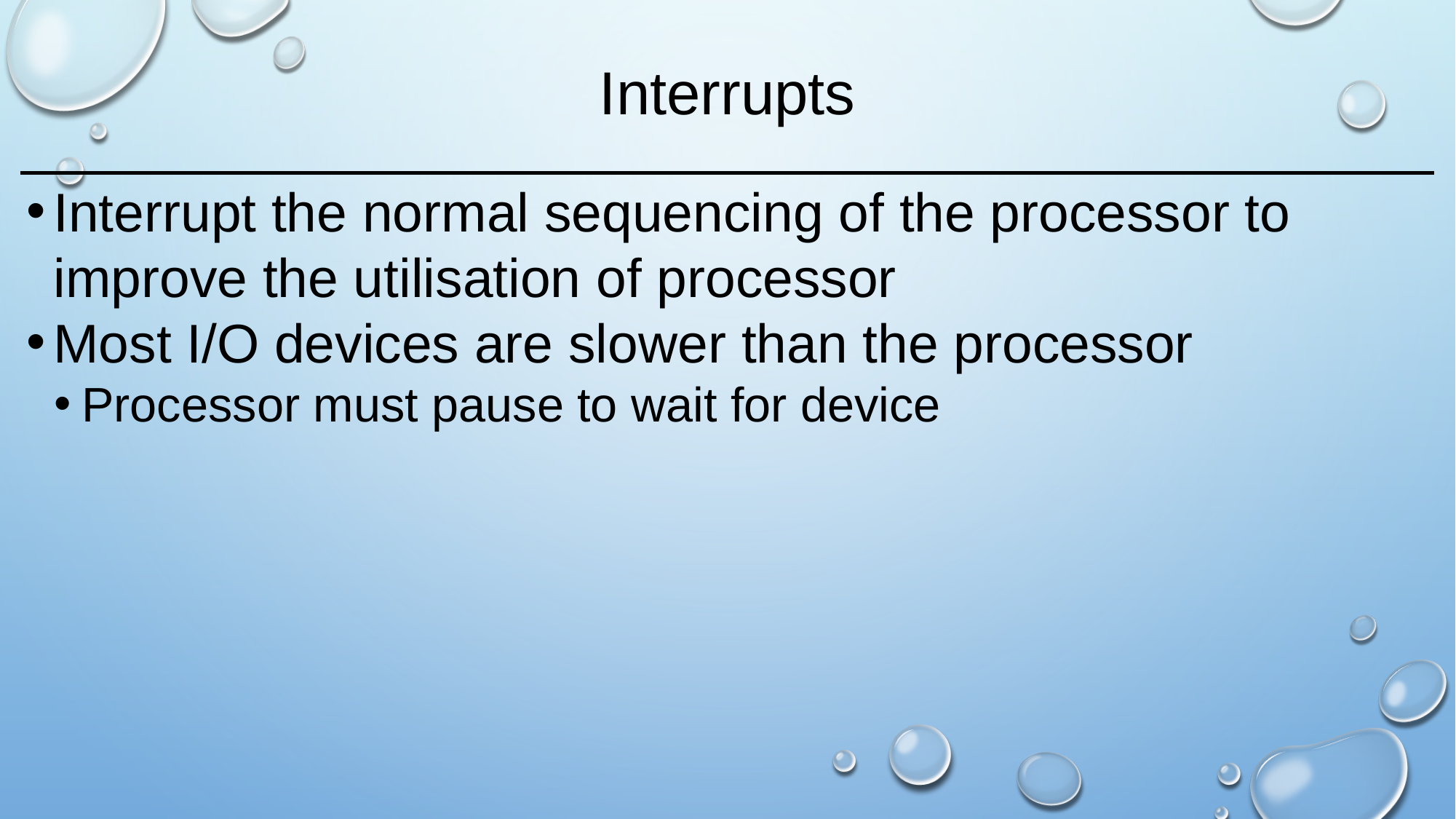

# Interrupts
Interrupt the normal sequencing of the processor to improve the utilisation of processor
Most I/O devices are slower than the processor
Processor must pause to wait for device